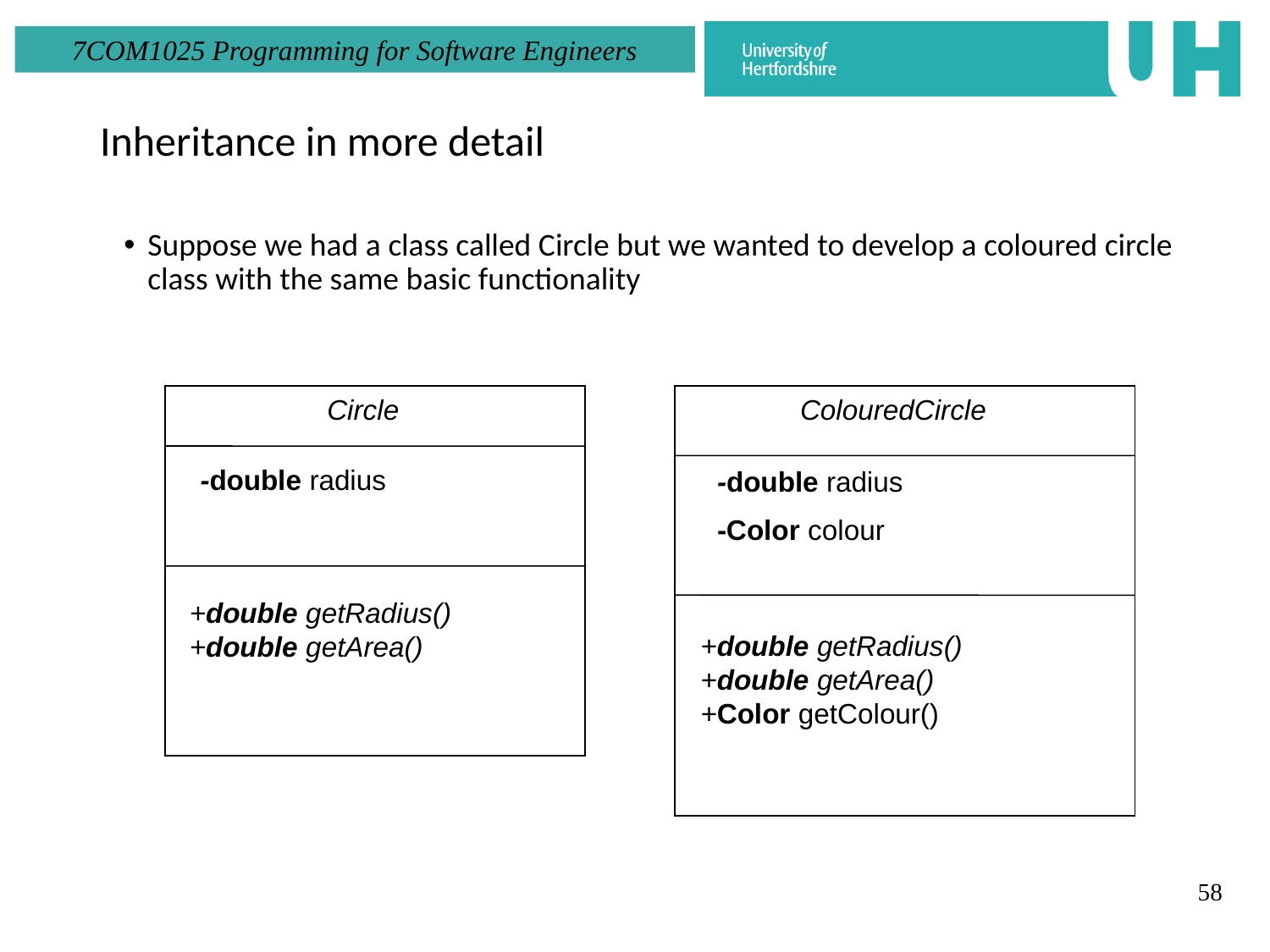

Inheritance in more detail
Suppose we had a class called Circle but we wanted to develop a coloured circle class with the same basic functionality

Circle

-double radius

+double getRadius()
+double getArea()

ColouredCircle

-double radius
-Color colour

+double getRadius()
+double getArea()
+Color getColour()
58